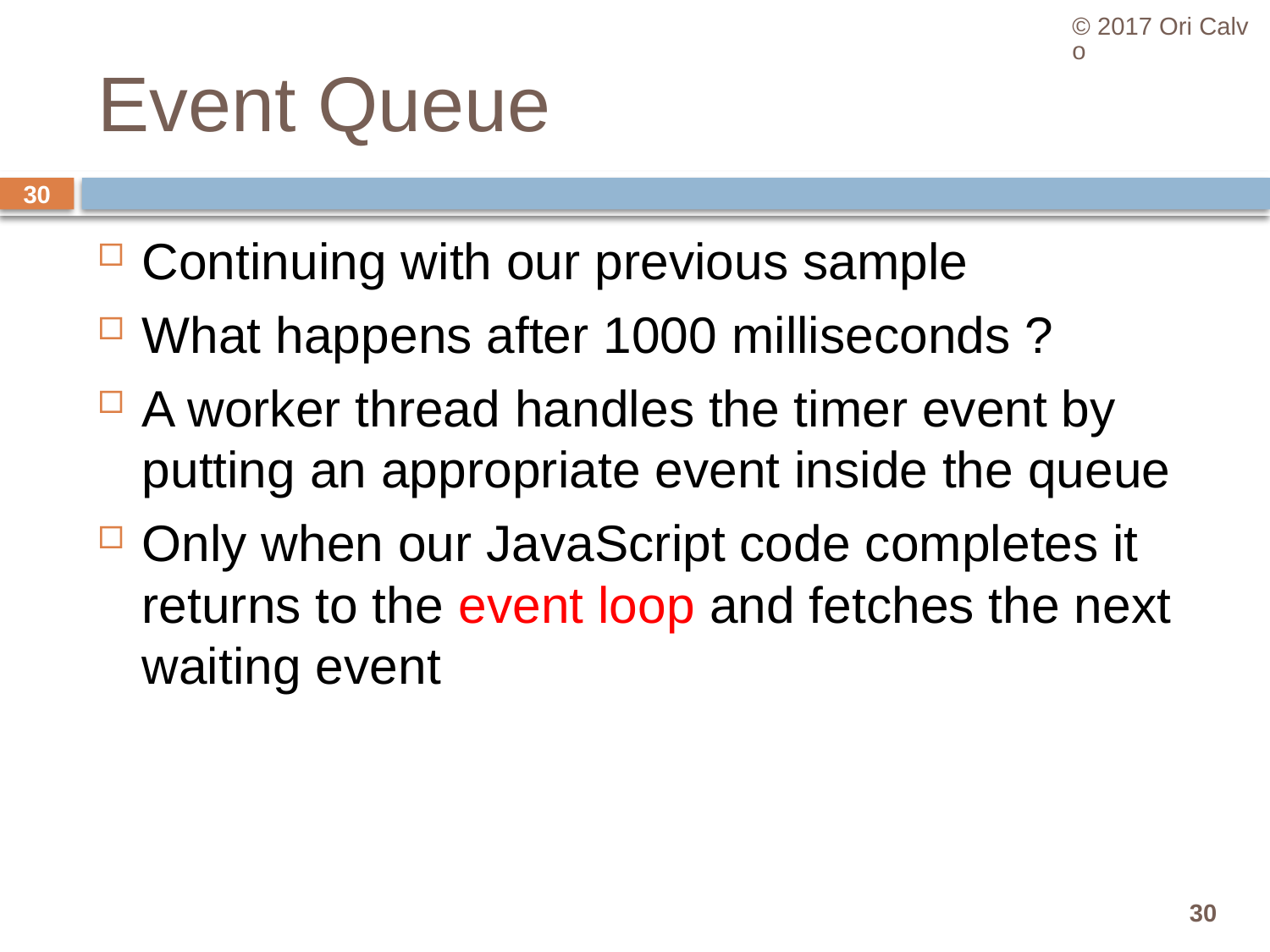

© 2017 Ori Calvo
# Event Queue
30
Continuing with our previous sample
What happens after 1000 milliseconds ?
A worker thread handles the timer event by putting an appropriate event inside the queue
Only when our JavaScript code completes it returns to the event loop and fetches the next waiting event